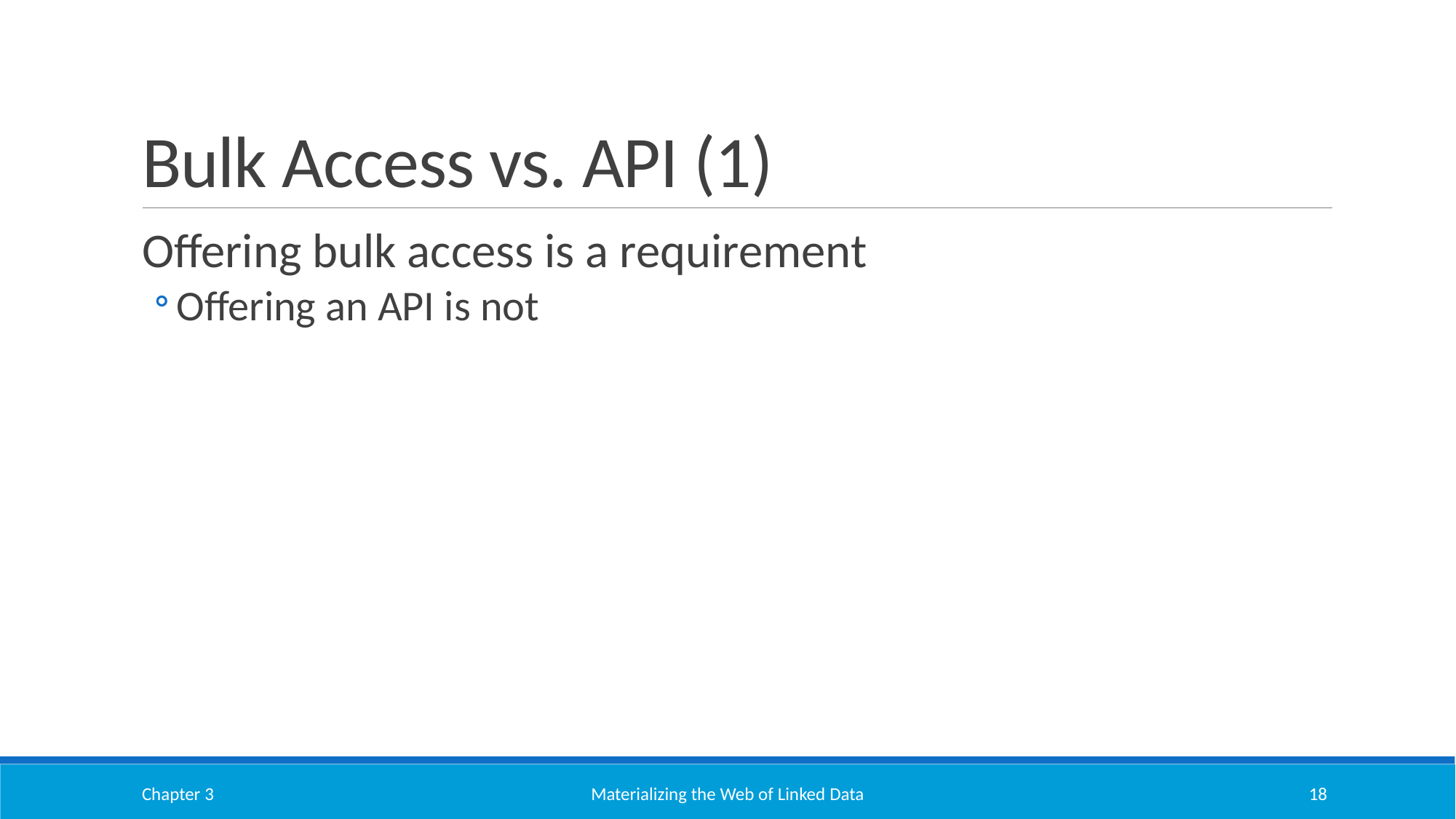

# Bulk Access vs. API (1)
Offering bulk access is a requirement
Offering an API is not
Chapter 3
Materializing the Web of Linked Data
18